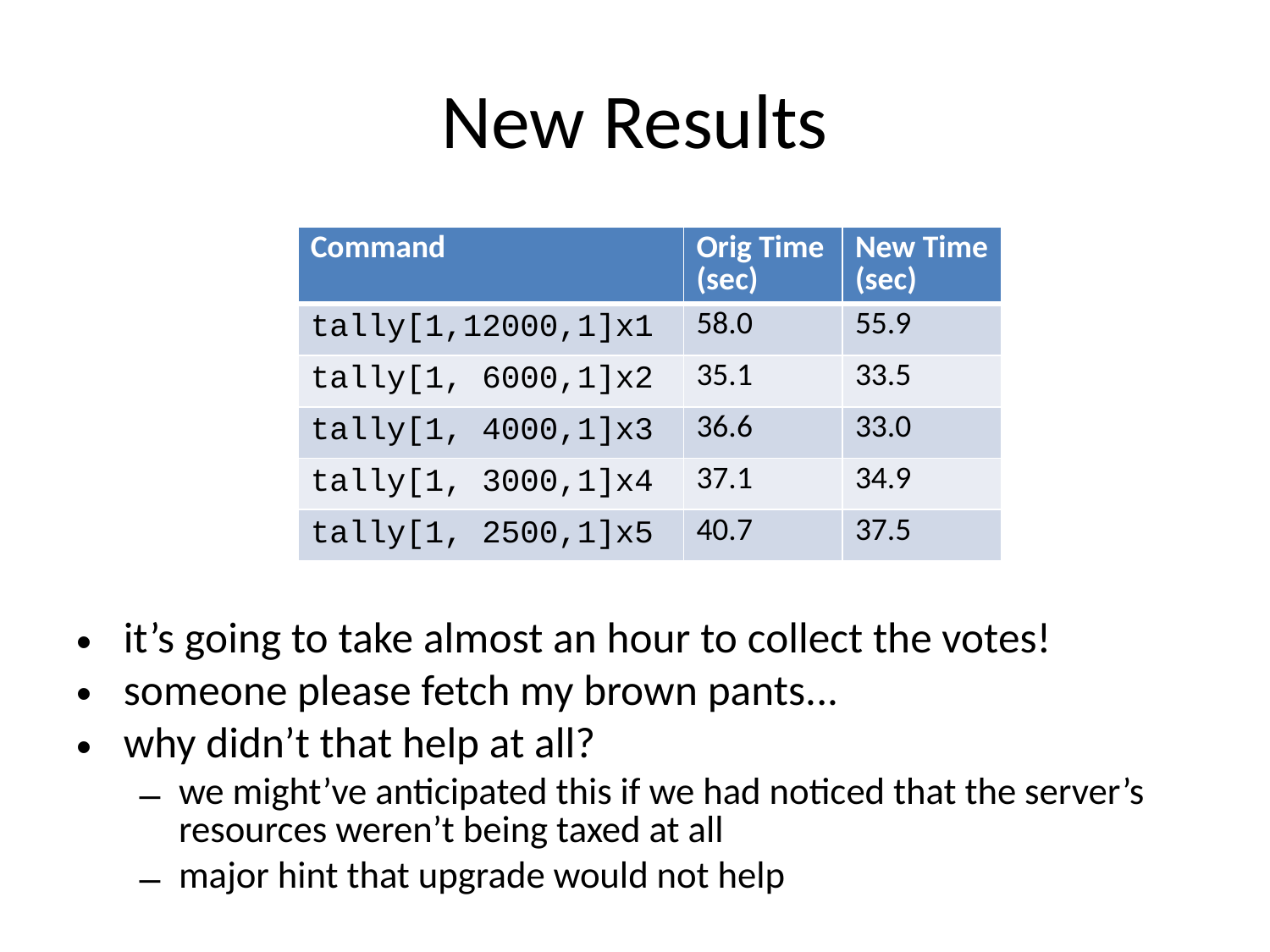

# New Results
| Command | Orig Time (sec) | New Time (sec) |
| --- | --- | --- |
| tally[1,12000,1]x1 | 58.0 | 55.9 |
| tally[1, 6000,1]x2 | 35.1 | 33.5 |
| tally[1, 4000,1]x3 | 36.6 | 33.0 |
| tally[1, 3000,1]x4 | 37.1 | 34.9 |
| tally[1, 2500,1]x5 | 40.7 | 37.5 |
it’s going to take almost an hour to collect the votes!
someone please fetch my brown pants...
why didn’t that help at all?
we might’ve anticipated this if we had noticed that the server’s resources weren’t being taxed at all
major hint that upgrade would not help